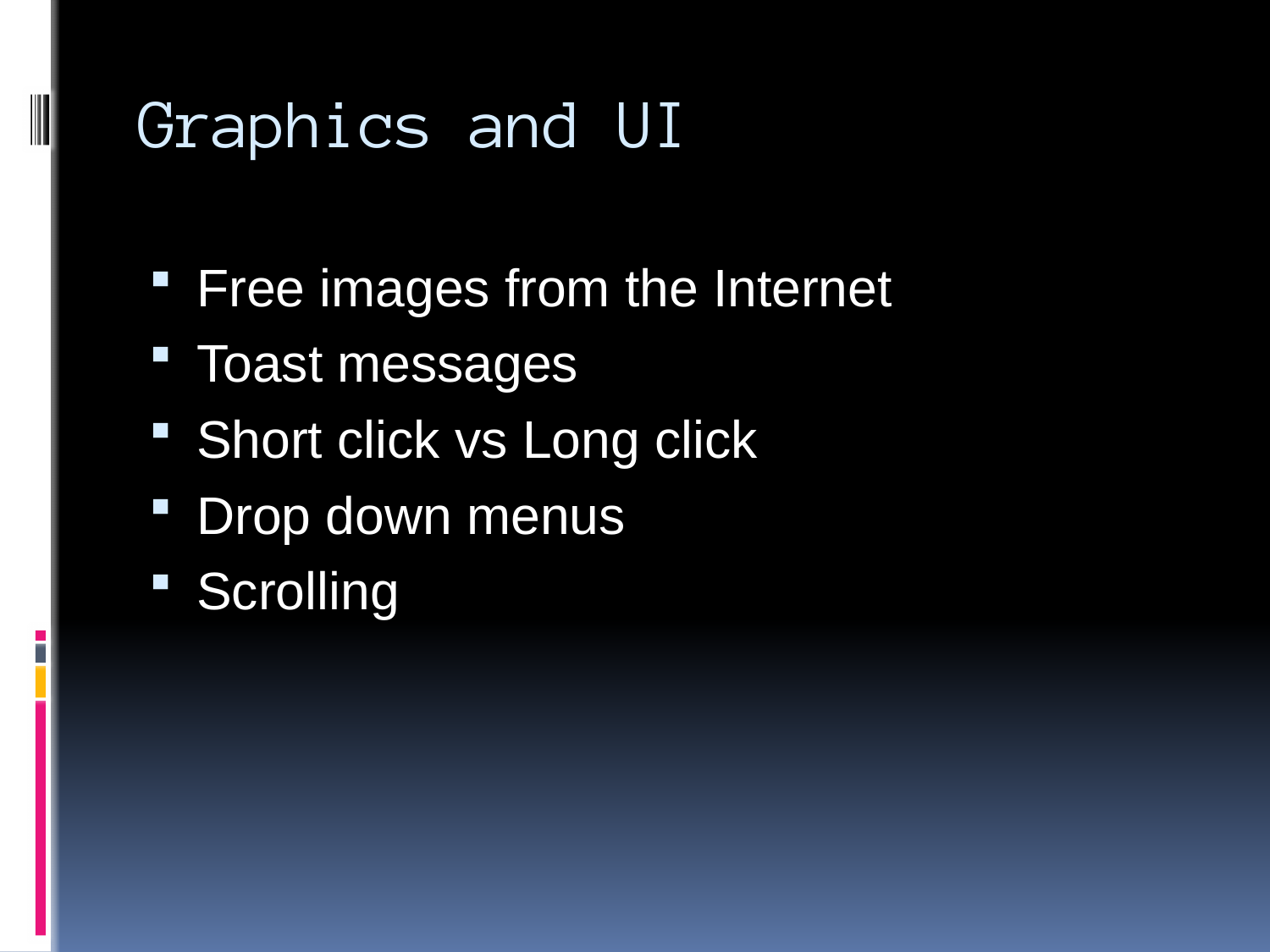

# Graphics and UI
Free images from the Internet
Toast messages
Short click vs Long click
Drop down menus
Scrolling